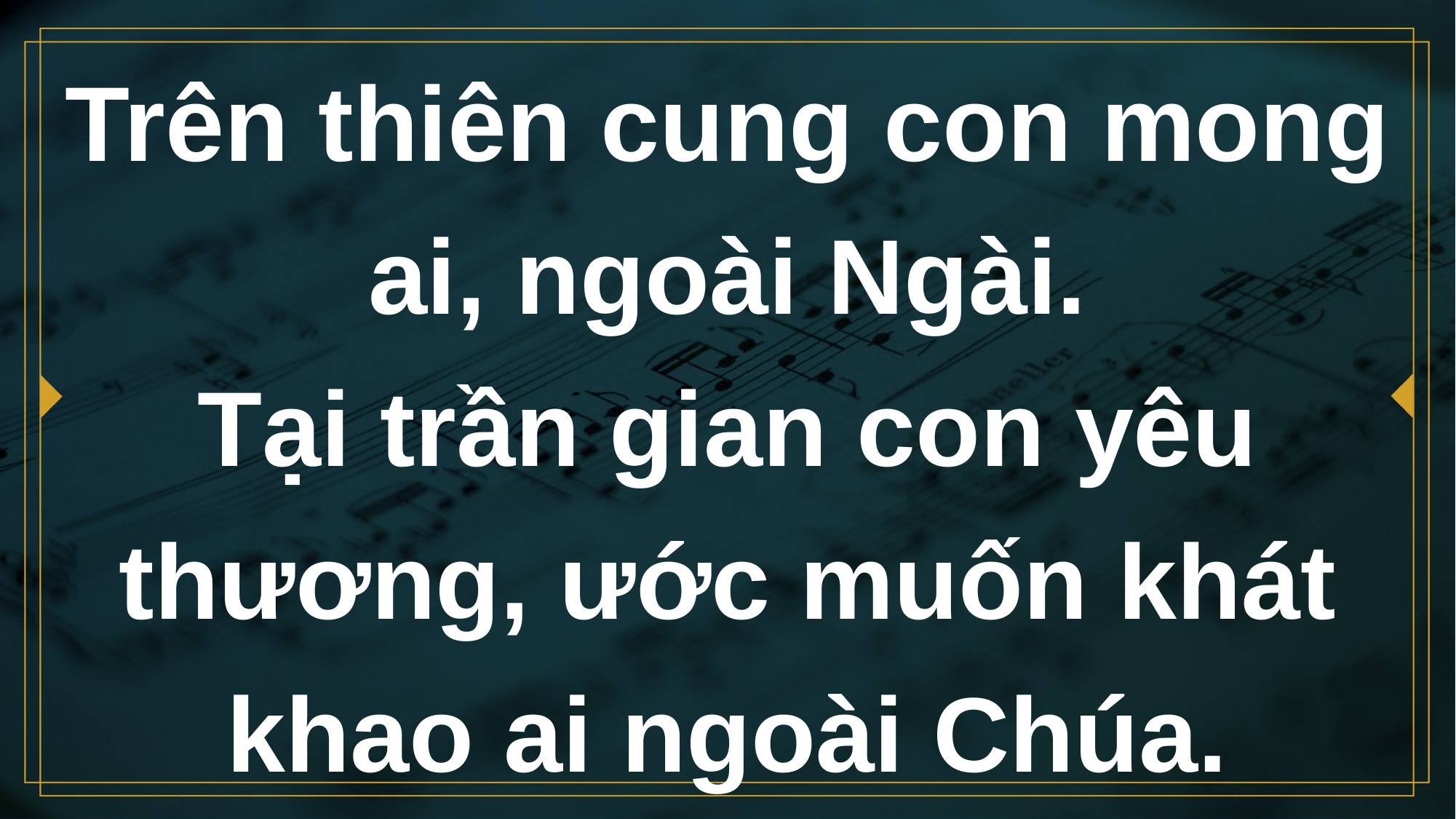

# Trên thiên cung con mong ai, ngoài Ngài. Tại trần gian con yêu thương, ước muốn khát khao ai ngoài Chúa.